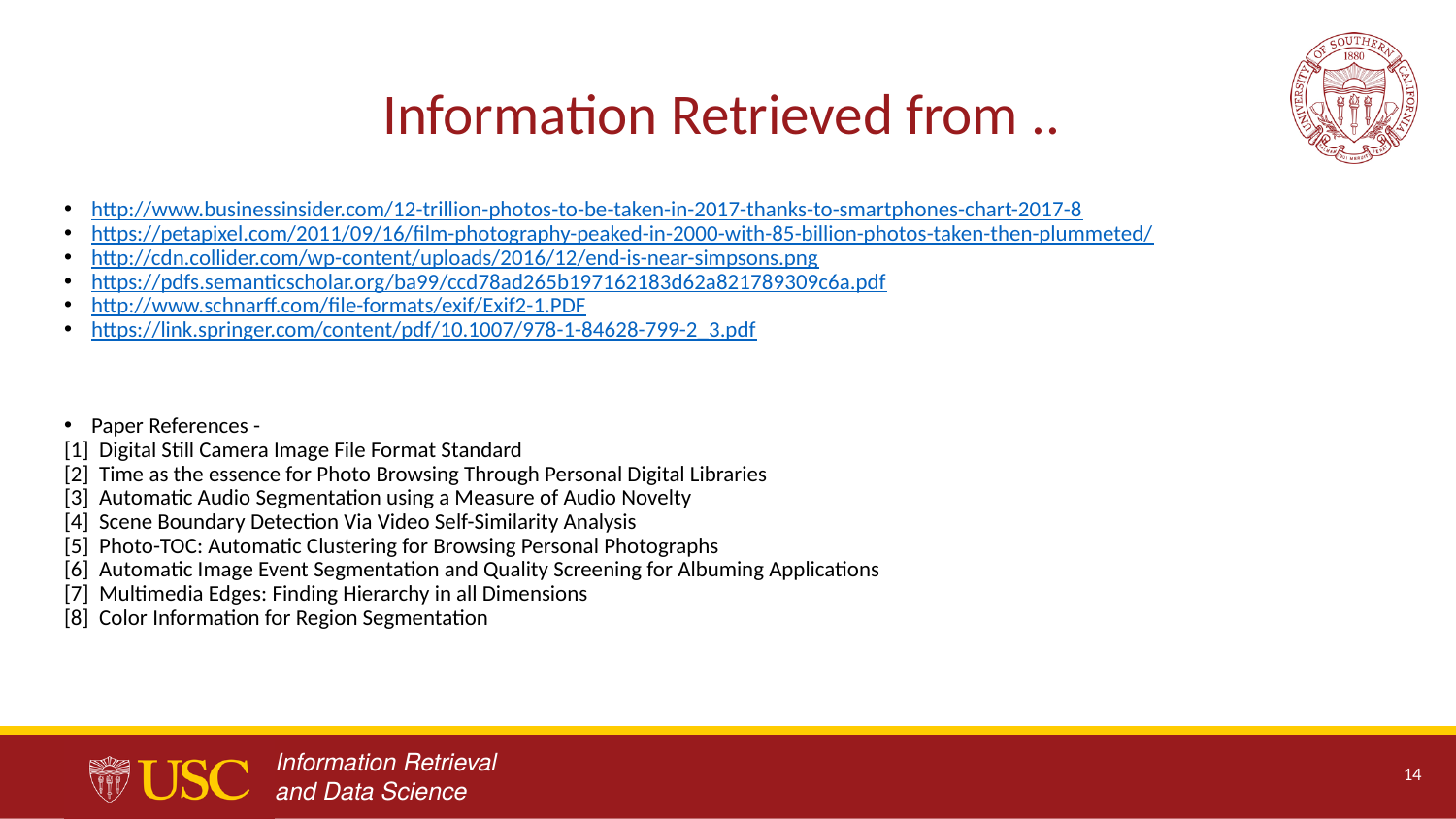

# Information Retrieved from ..
http://www.businessinsider.com/12-trillion-photos-to-be-taken-in-2017-thanks-to-smartphones-chart-2017-8
https://petapixel.com/2011/09/16/film-photography-peaked-in-2000-with-85-billion-photos-taken-then-plummeted/
http://cdn.collider.com/wp-content/uploads/2016/12/end-is-near-simpsons.png
https://pdfs.semanticscholar.org/ba99/ccd78ad265b197162183d62a821789309c6a.pdf
http://www.schnarff.com/file-formats/exif/Exif2-1.PDF
https://link.springer.com/content/pdf/10.1007/978-1-84628-799-2_3.pdf

Paper References -
[1]  Digital Still Camera Image File Format Standard
[2]  Time as the essence for Photo Browsing Through Personal Digital Libraries
[3]  Automatic Audio Segmentation using a Measure of Audio Novelty
[4]  Scene Boundary Detection Via Video Self-Similarity Analysis
[5]  Photo-TOC: Automatic Clustering for Browsing Personal Photographs
[6]  Automatic Image Event Segmentation and Quality Screening for Albuming Applications
[7]  Multimedia Edges: Finding Hierarchy in all Dimensions
[8]  Color Information for Region Segmentation

14